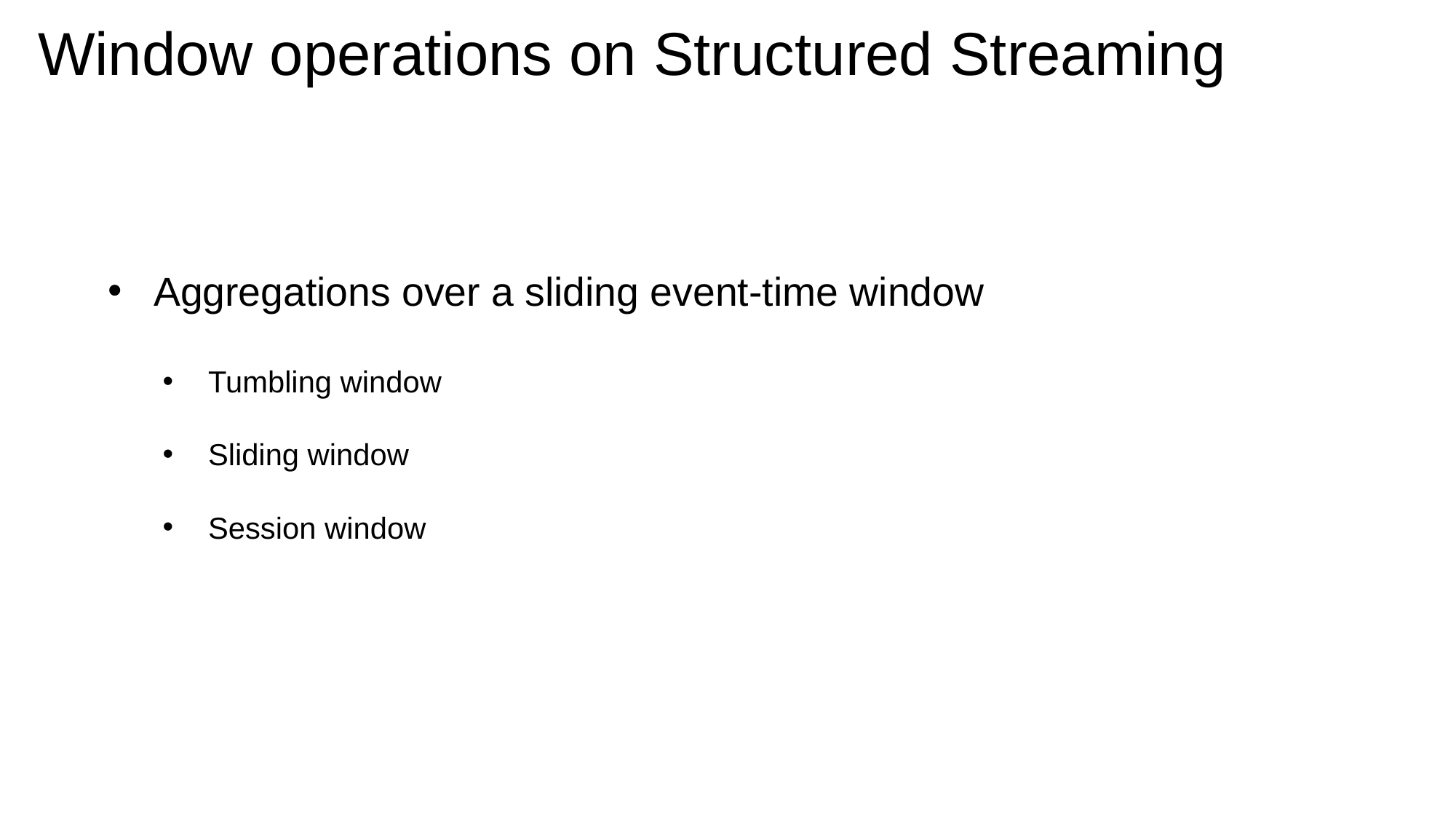

# Window operations on Structured Streaming
Aggregations over a sliding event-time window

Tumbling window

Sliding window

Session window